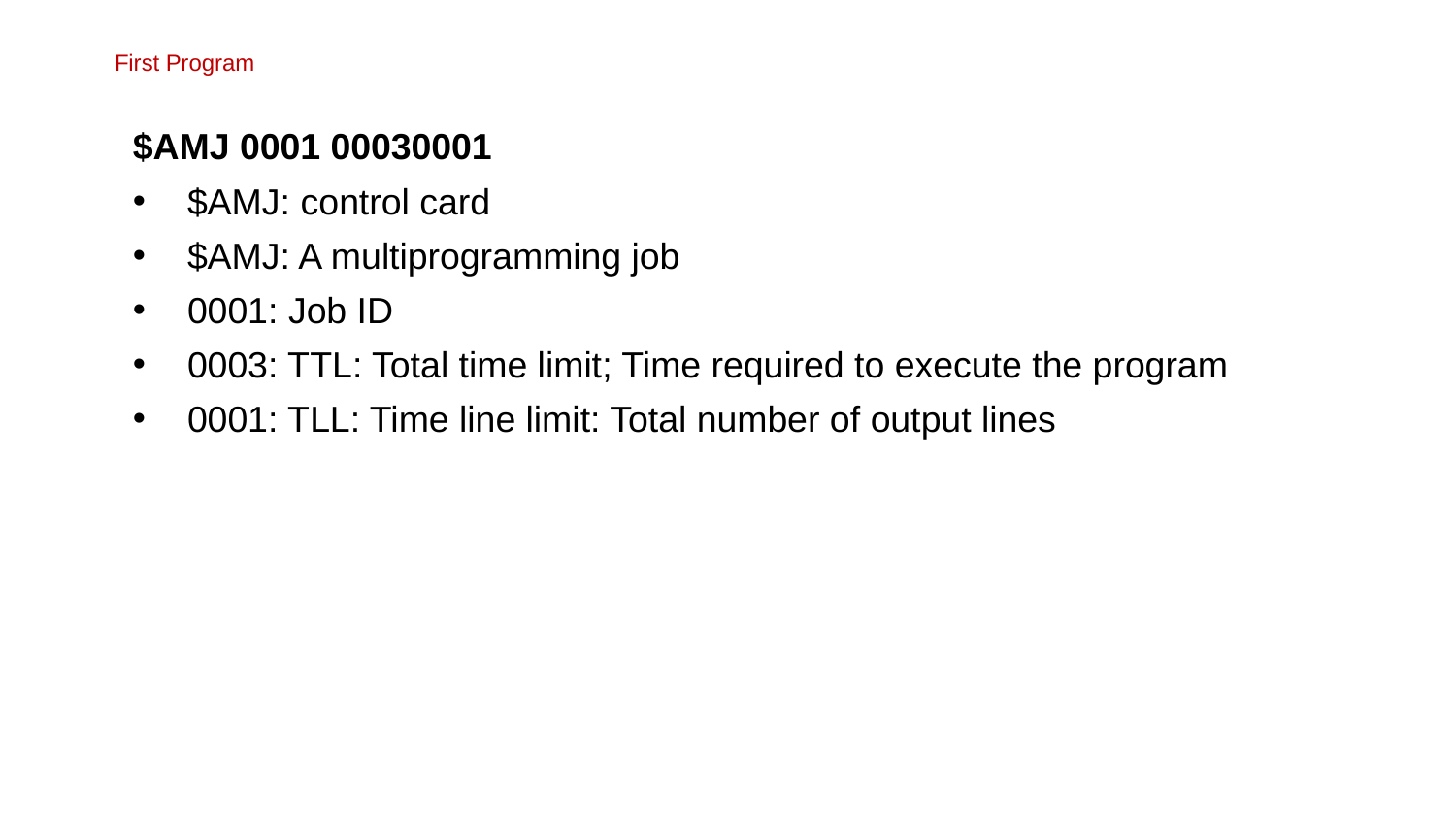

# First Program
$AMJ 0001 00030001
$AMJ: control card
$AMJ: A multiprogramming job
0001: Job ID
0003: TTL: Total time limit; Time required to execute the program
0001: TLL: Time line limit: Total number of output lines